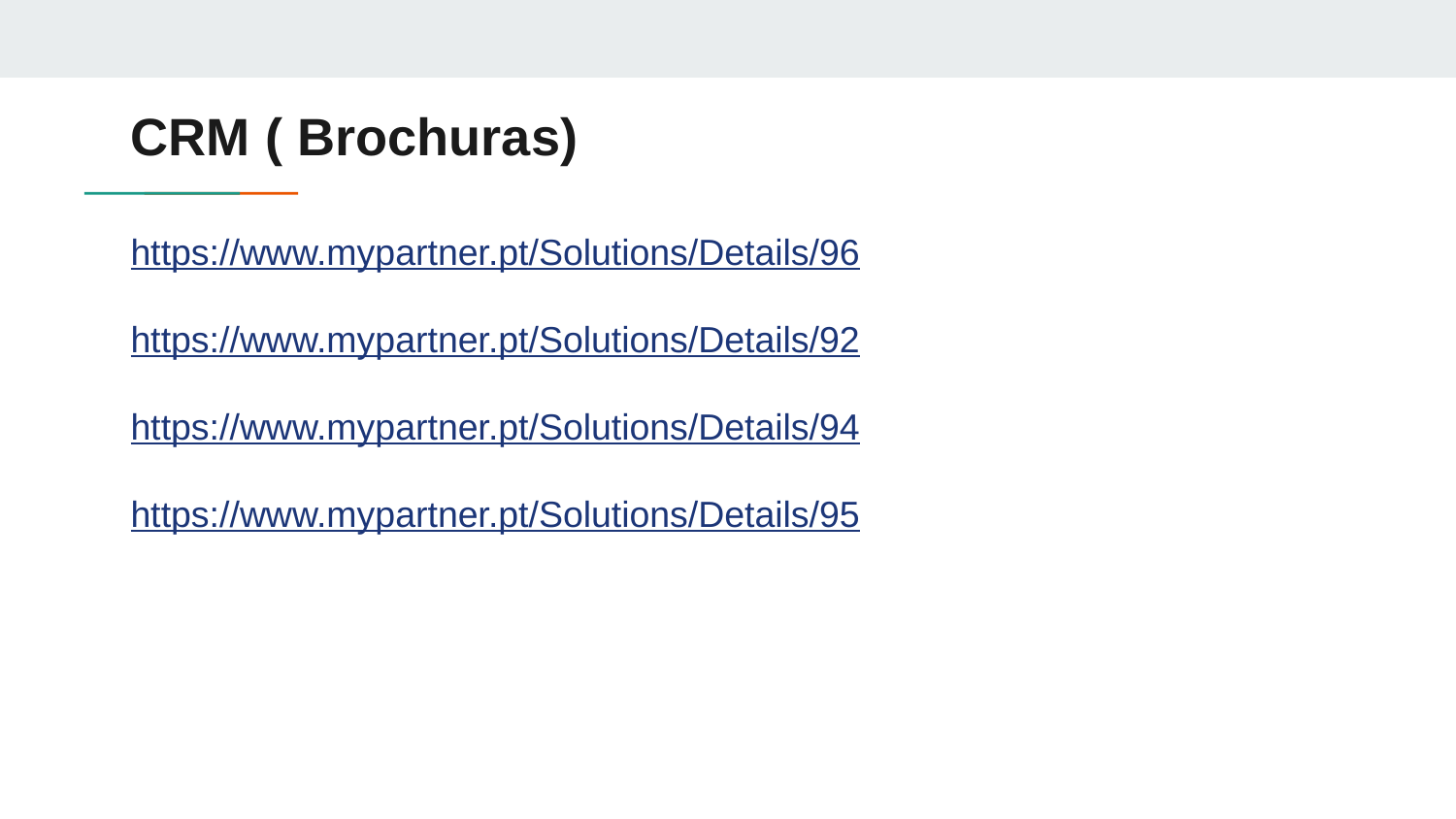

# CRM ( Brochuras)

https://www.mypartner.pt/Solutions/Details/96

https://www.mypartner.pt/Solutions/Details/92

https://www.mypartner.pt/Solutions/Details/94

https://www.mypartner.pt/Solutions/Details/95